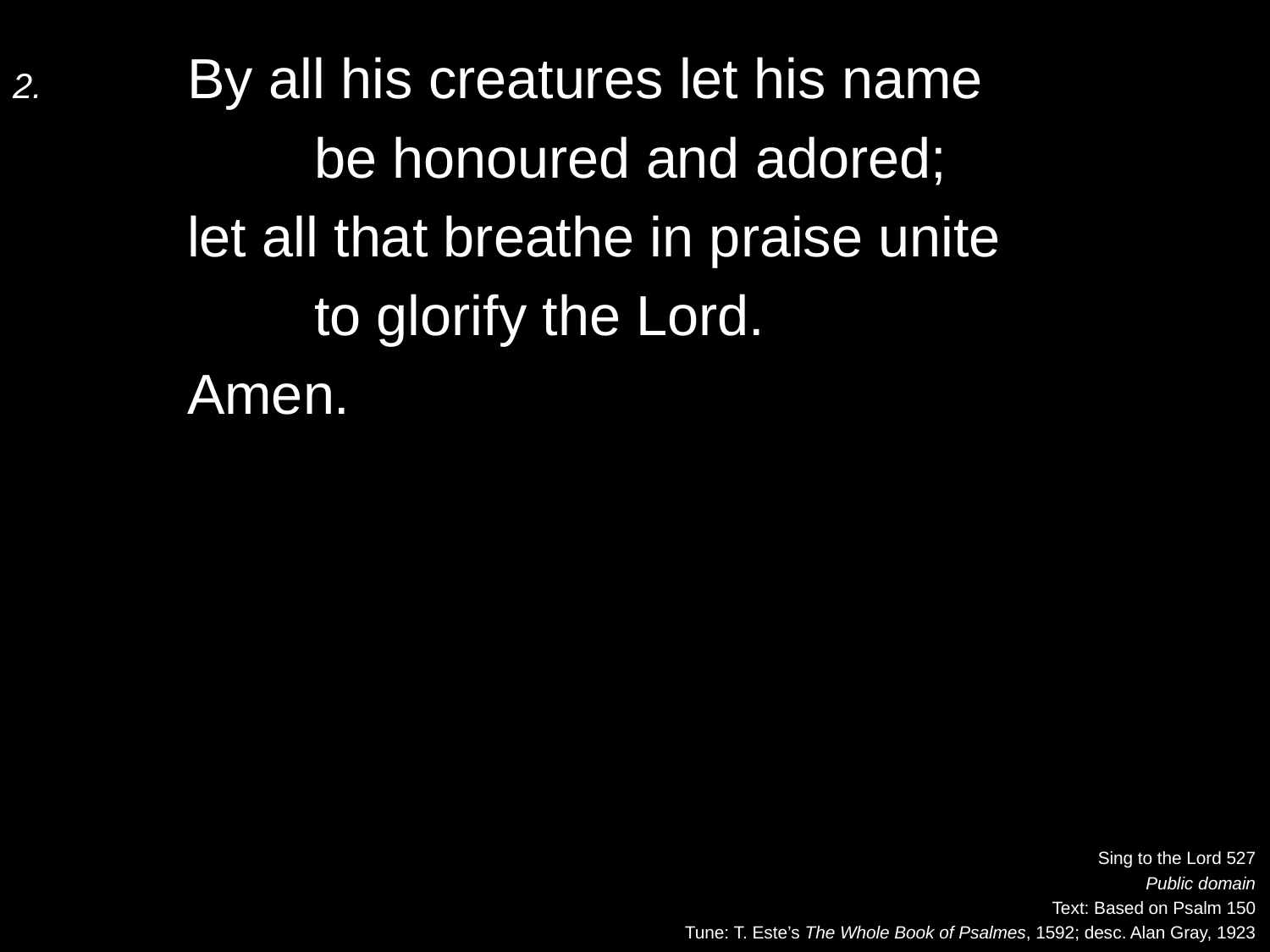

2.	By all his creatures let his name
		be honoured and adored;
	let all that breathe in praise unite
		to glorify the Lord.
	Amen.
Sing to the Lord 527
Public domain
Text: Based on Psalm 150
Tune: T. Este’s The Whole Book of Psalmes, 1592; desc. Alan Gray, 1923